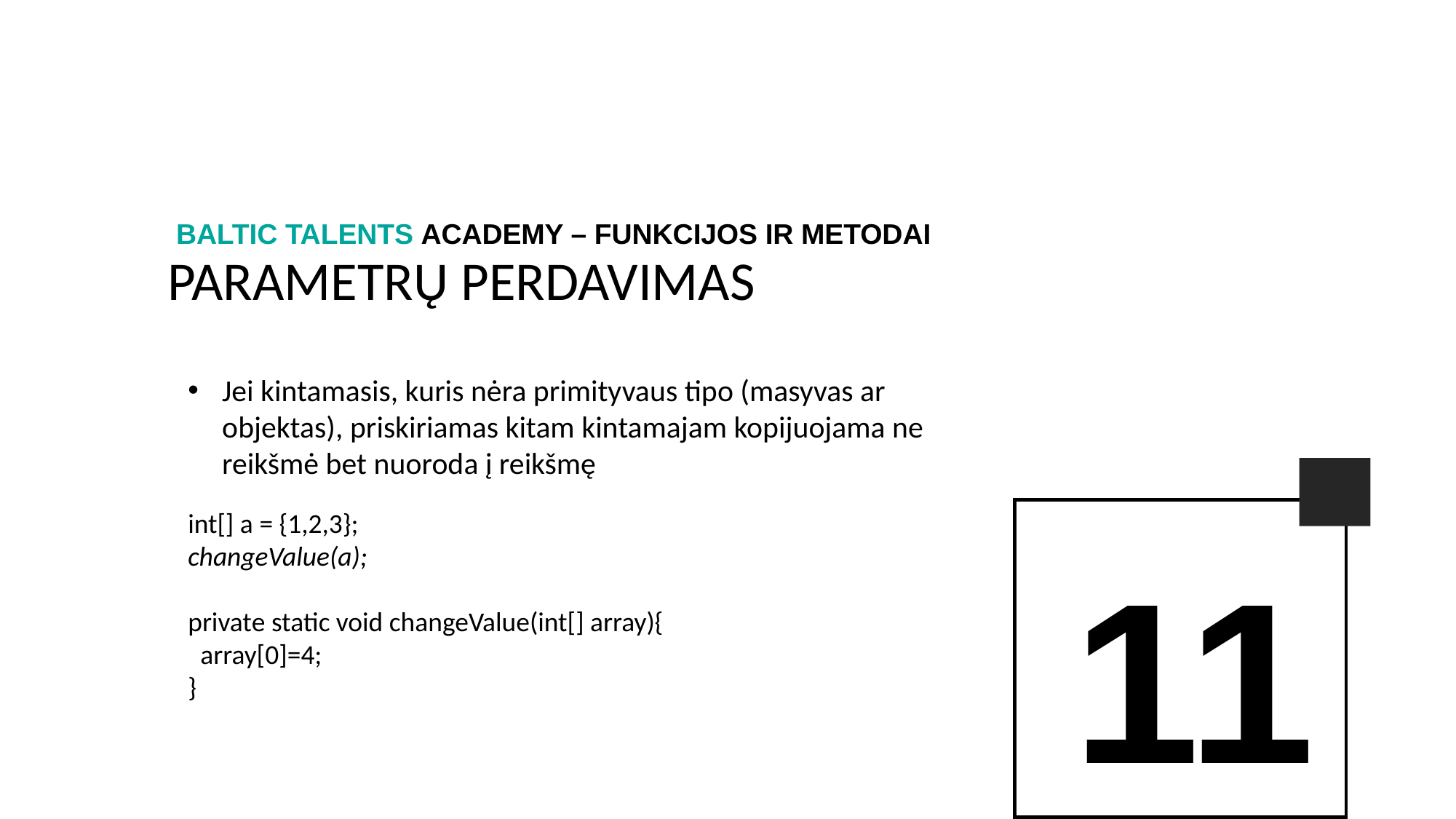

BALTIc TALENTs AcADEMy – Funkcijos ir metodai
Parametrų perdavimas
Jei kintamasis, kuris nėra primityvaus tipo (masyvas ar objektas), priskiriamas kitam kintamajam kopijuojama ne reikšmė bet nuoroda į reikšmę

int[] a = {1,2,3};
changeValue(a);

private static void changeValue(int[] array){
  array[0]=4;
}

11